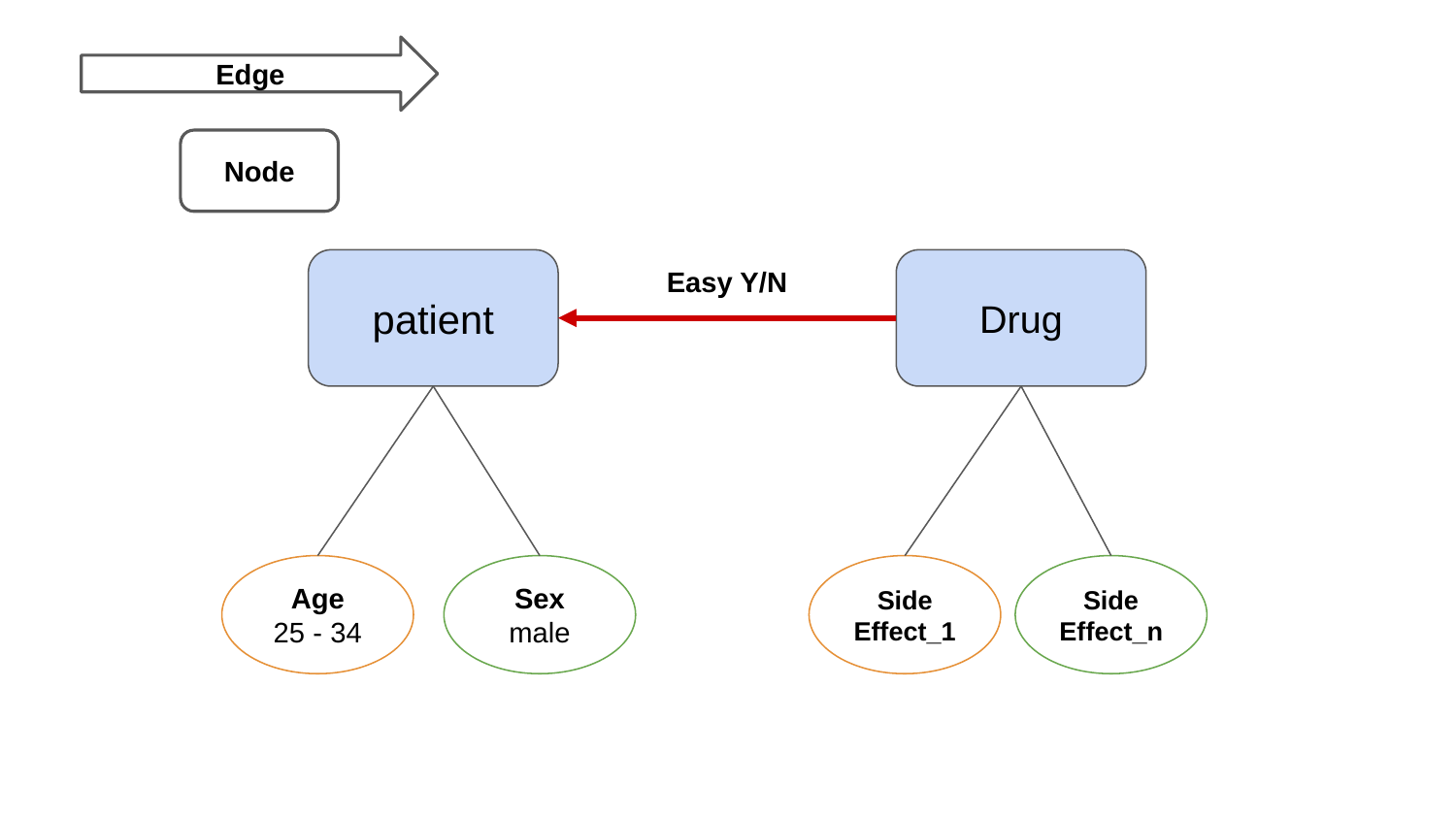

Edge
Node
patient
Easy Y/N
Drug
Age
25 - 34
Sex
male
Side
Effect_1
Side
Effect_n